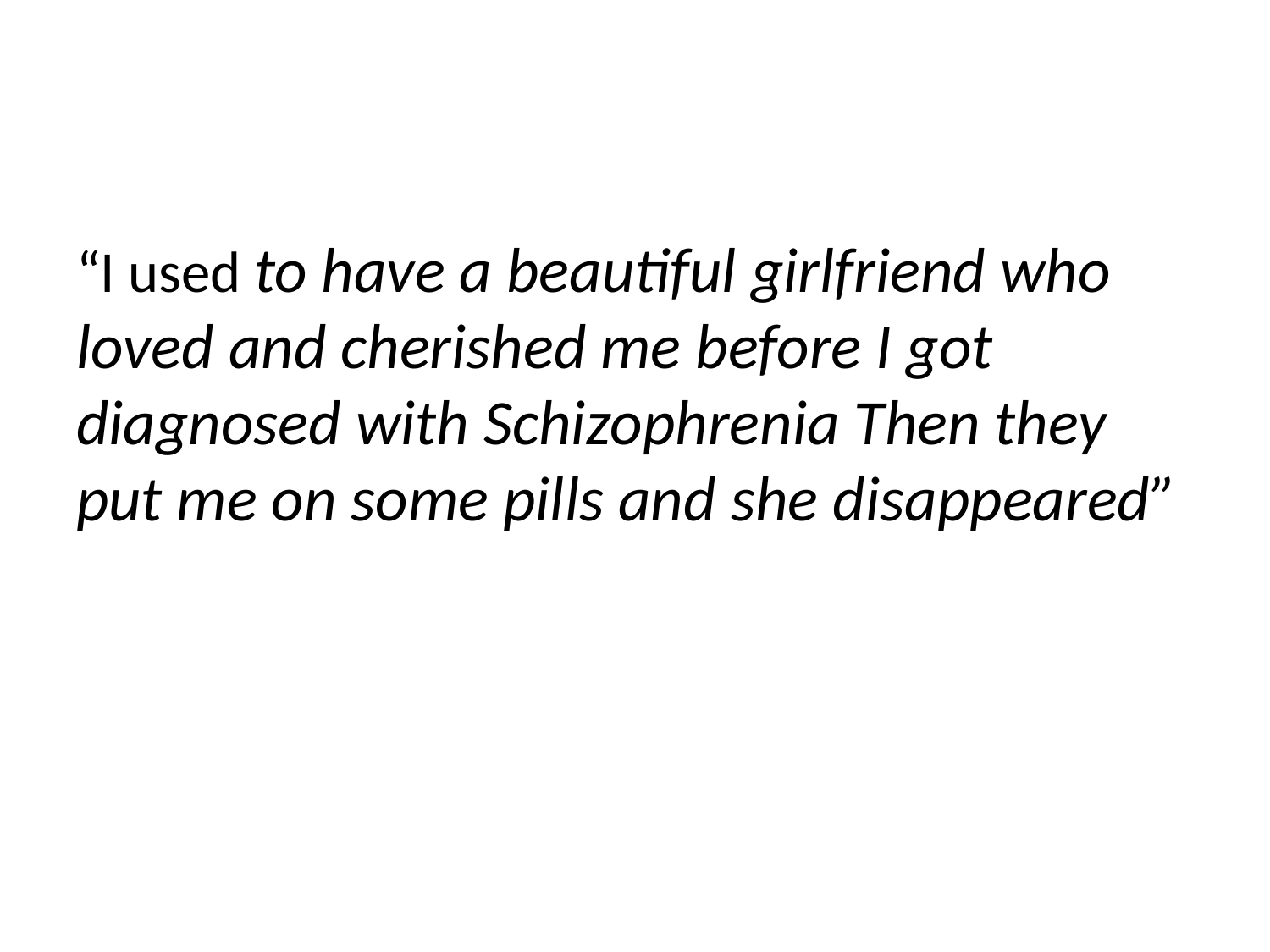

#
“I used to have a beautiful girlfriend who loved and cherished me before I got diagnosed with Schizophrenia Then they put me on some pills and she disappeared”